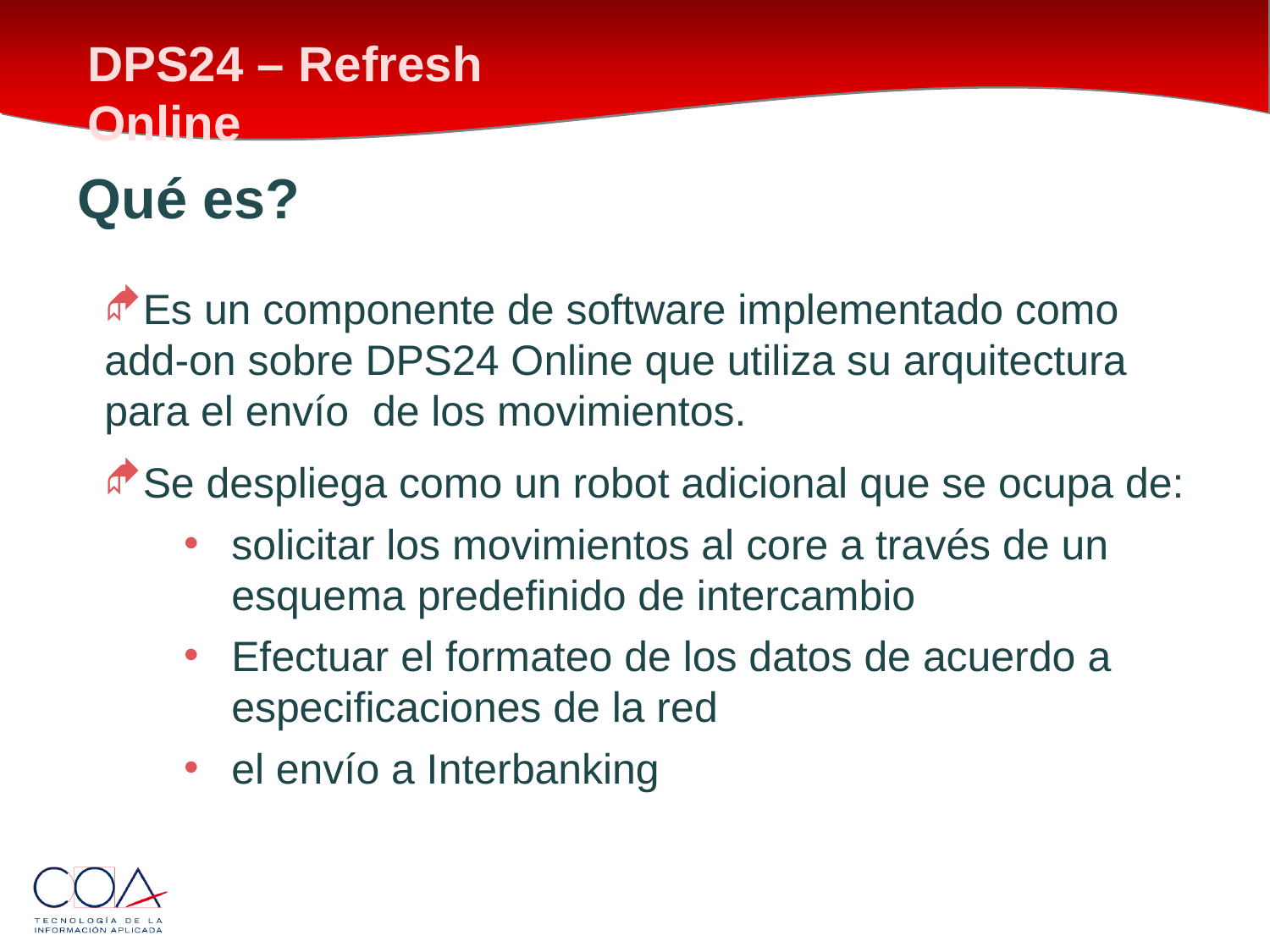

DPS24 – Refresh Online
Qué es?
Es un componente de software implementado como add-on sobre DPS24 Online que utiliza su arquitectura para el envío  de los movimientos.
Se despliega como un robot adicional que se ocupa de:
solicitar los movimientos al core a través de un esquema predefinido de intercambio
Efectuar el formateo de los datos de acuerdo a especificaciones de la red
el envío a Interbanking